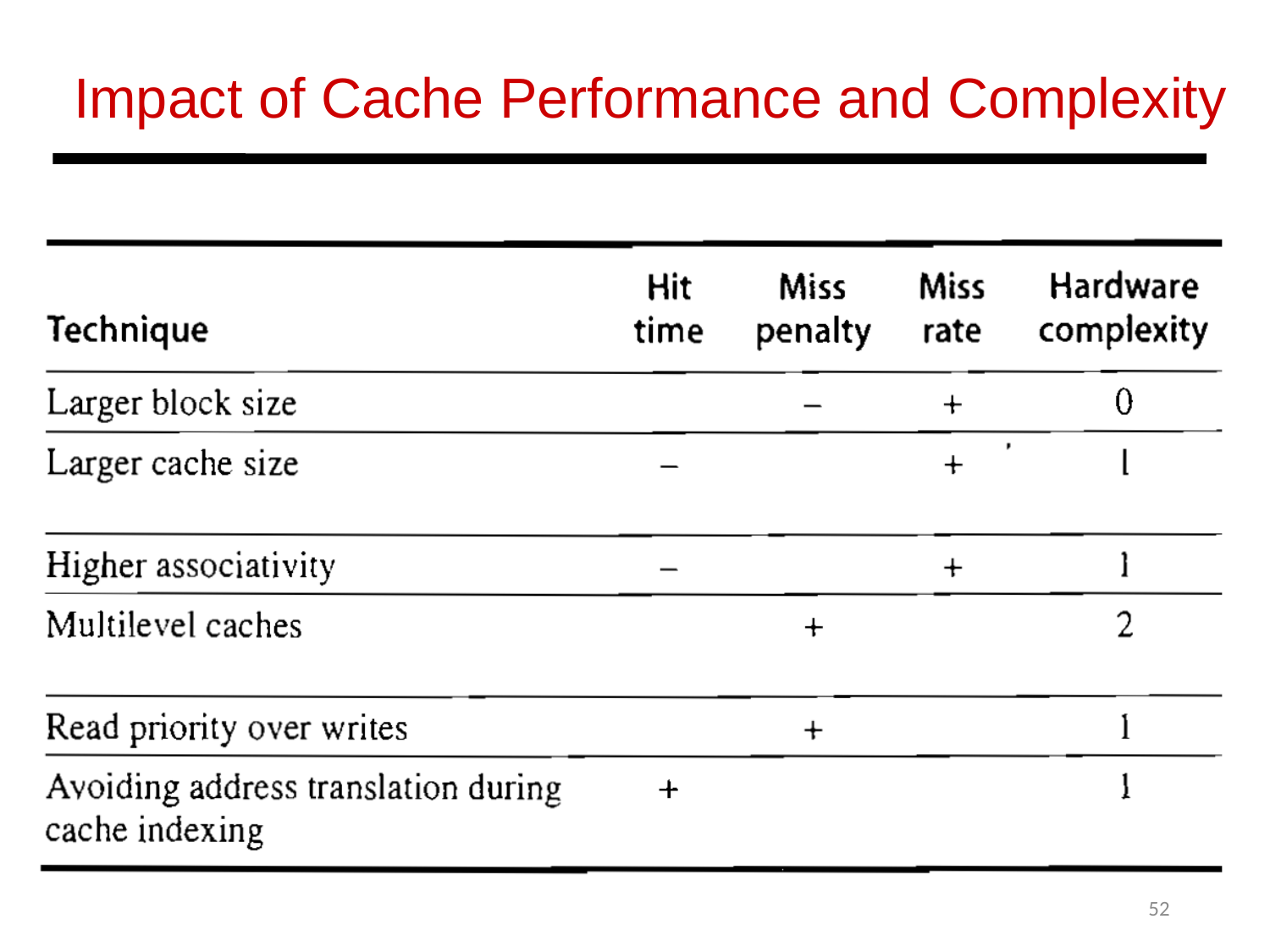

Impact of Cache Performance and Complexity

52